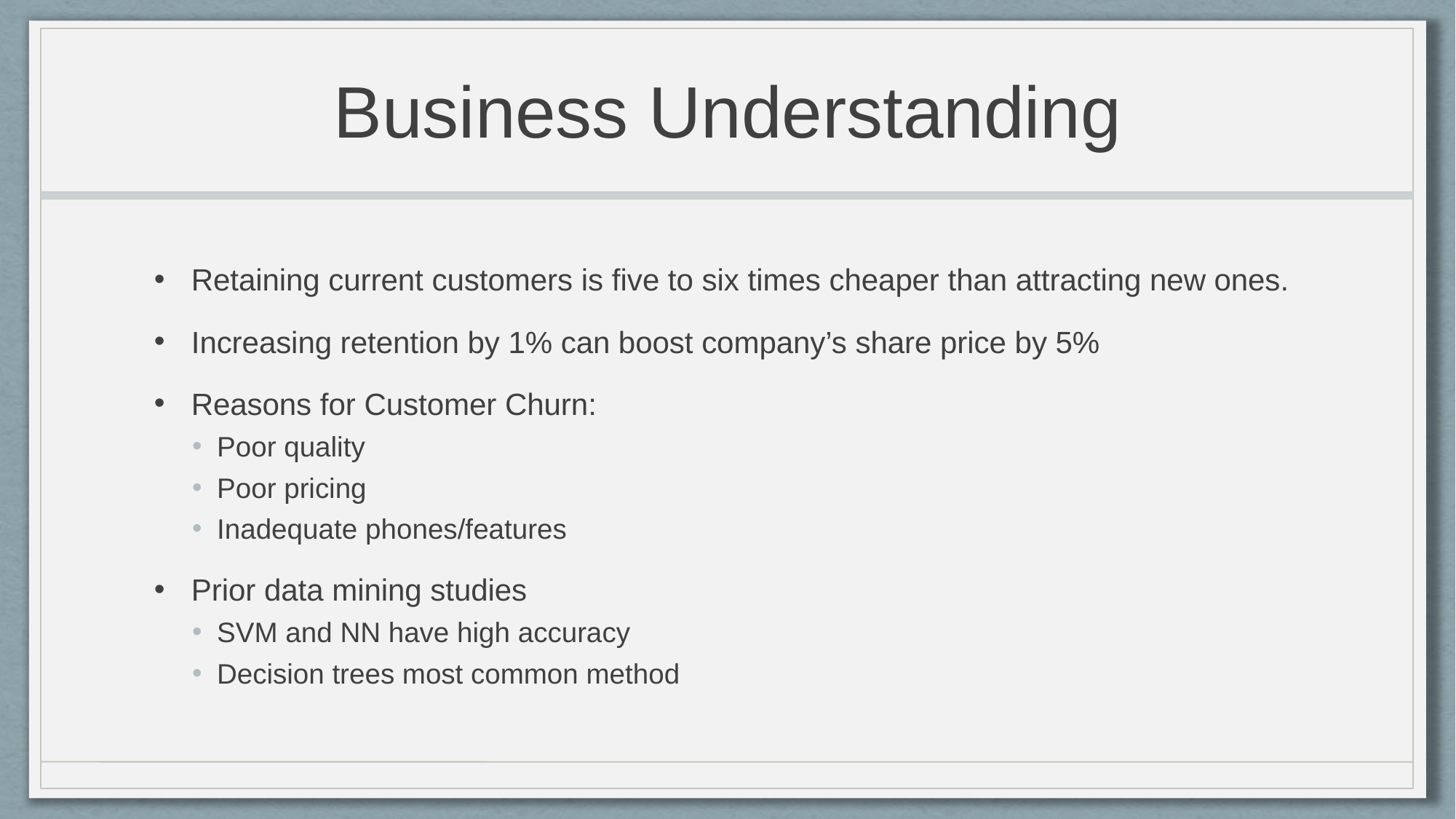

# Business Understanding
Retaining current customers is five to six times cheaper than attracting new ones.
Increasing retention by 1% can boost company’s share price by 5%
Reasons for Customer Churn:
Poor quality
Poor pricing
Inadequate phones/features
Prior data mining studies
SVM and NN have high accuracy
Decision trees most common method